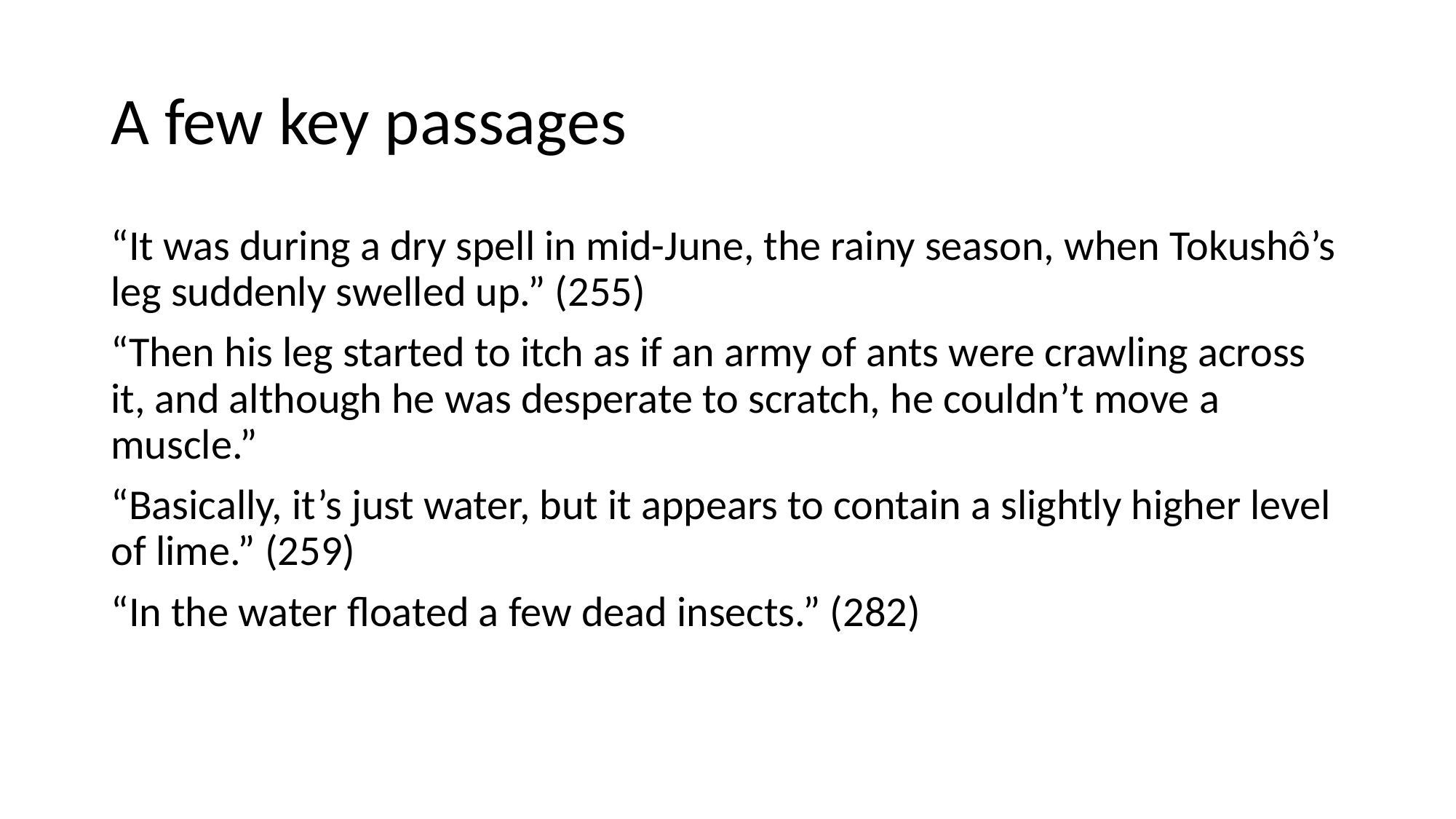

# A few key passages
“It was during a dry spell in mid-June, the rainy season, when Tokushô’s leg suddenly swelled up.” (255)
“Then his leg started to itch as if an army of ants were crawling across it, and although he was desperate to scratch, he couldn’t move a muscle.”
“Basically, it’s just water, but it appears to contain a slightly higher level of lime.” (259)
“In the water floated a few dead insects.” (282)